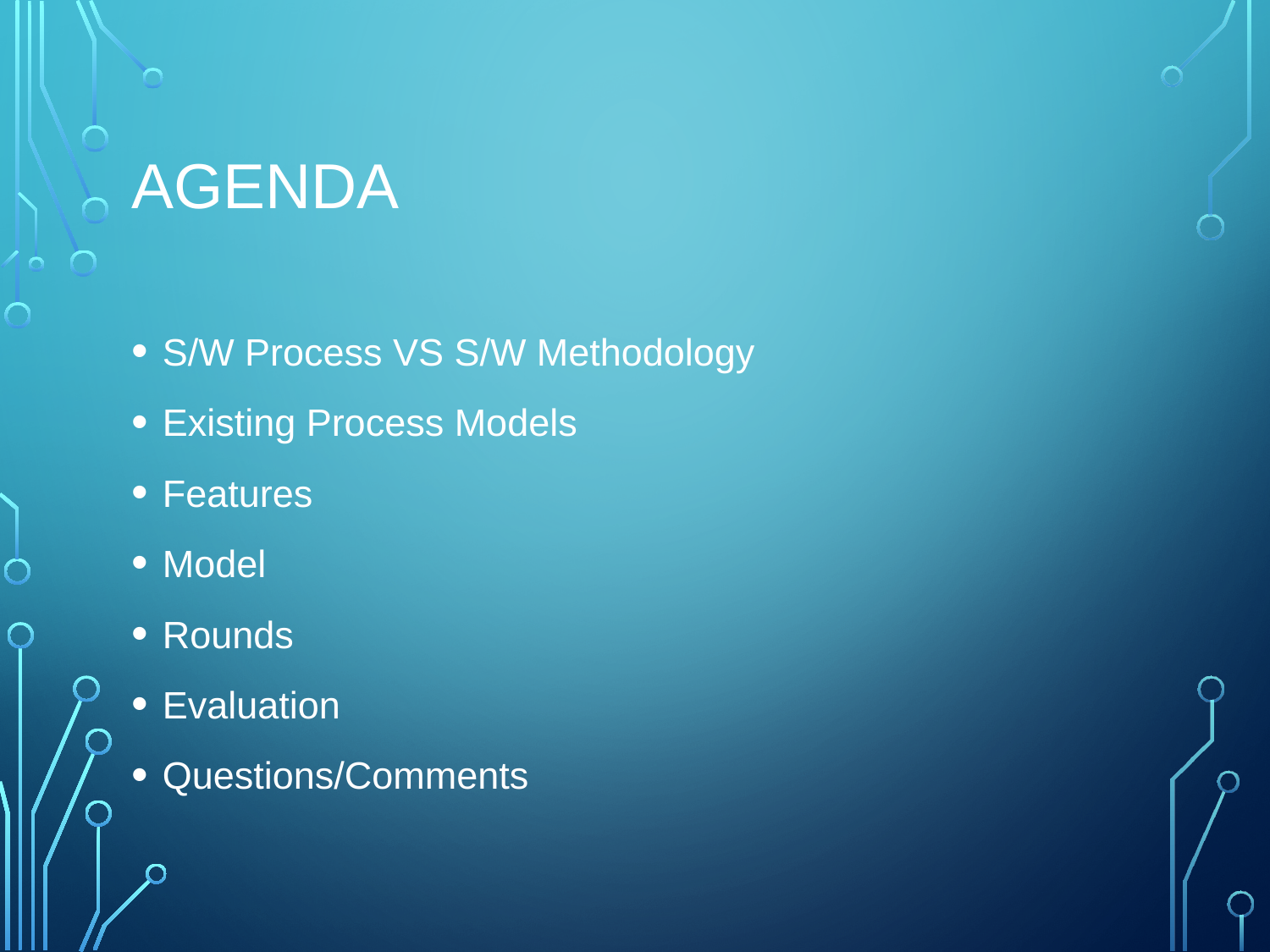

# Agenda
S/W Process VS S/W Methodology
Existing Process Models
Features
Model
Rounds
Evaluation
Questions/Comments